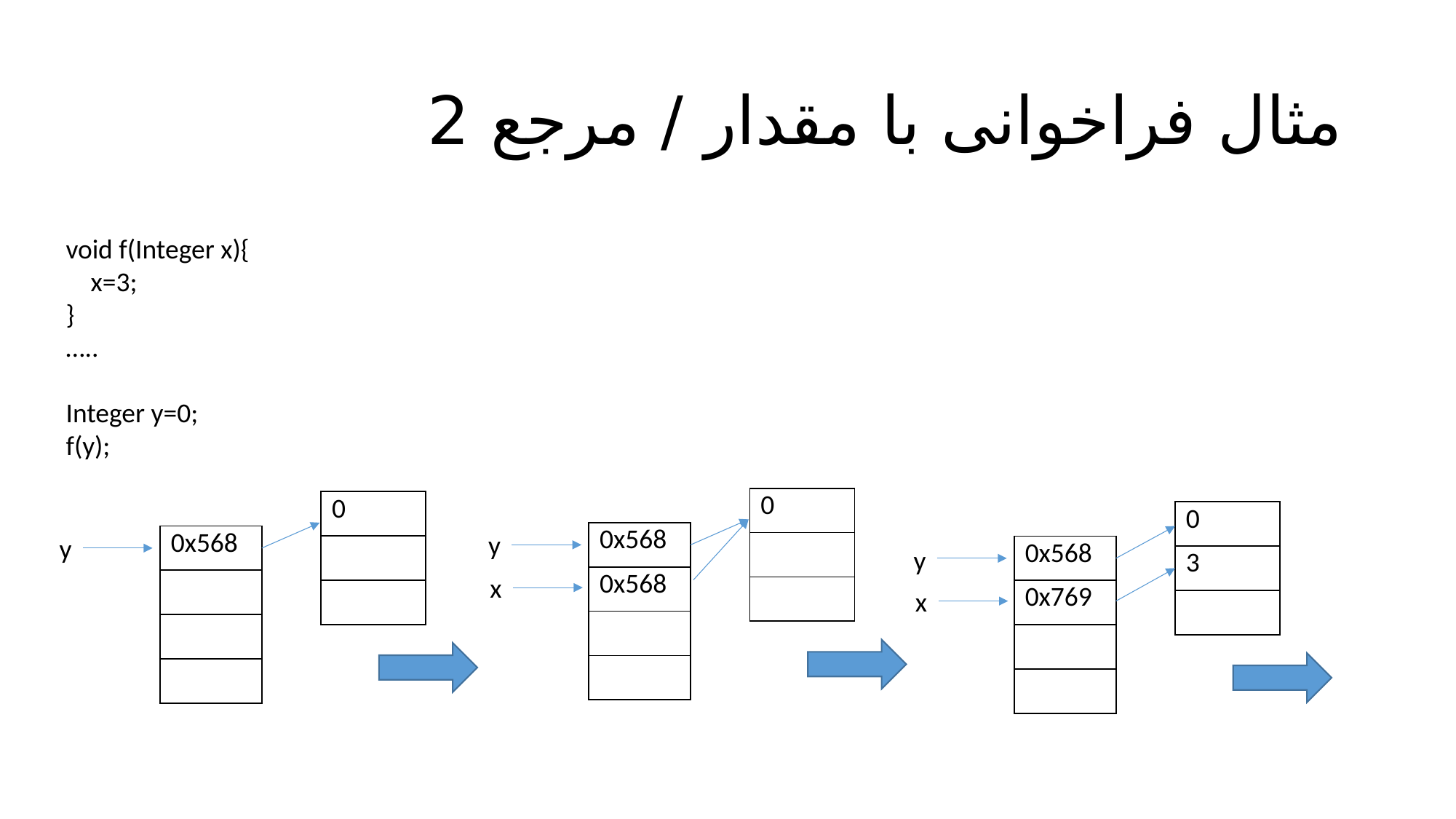

# مثال فراخوانی با مقدار / مرجع 2
void f(Integer x){
    x=3;
}
…..

Integer y=0;
f(y);

| 0 |
| --- |
|  |
|  |
| 0 |
| --- |
|  |
|  |
| 0 |
| --- |
| 3 |
|  |
| 0x568 |
| --- |
| 0x568 |
|  |
|  |
y
| 0x568 |
| --- |
|  |
|  |
|  |
y
| 0x568 |
| --- |
| 0x769 |
|  |
|  |
y
x
x